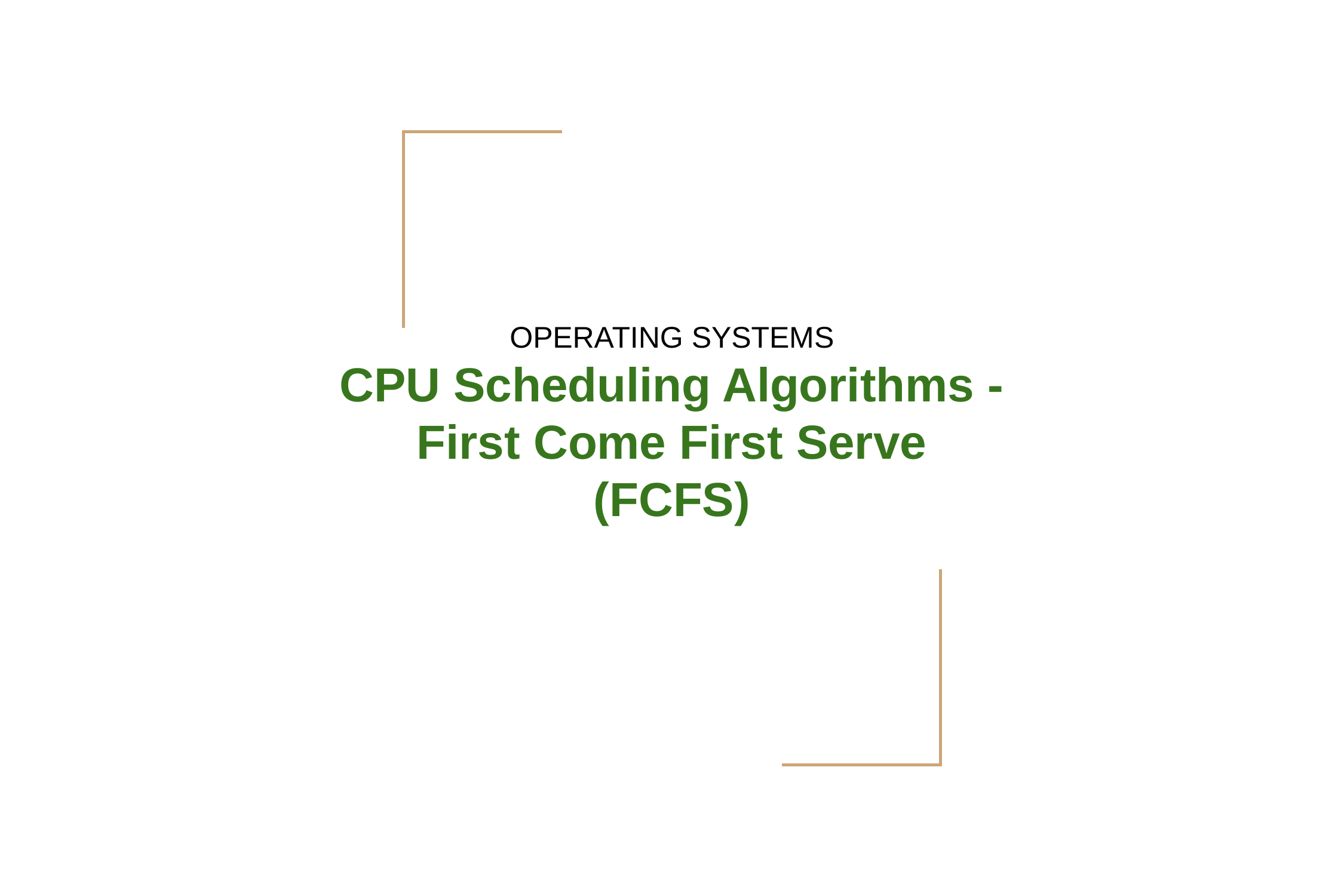

# OPERATING SYSTEMS
CPU Scheduling Algorithms -
First Come First Serve (FCFS)